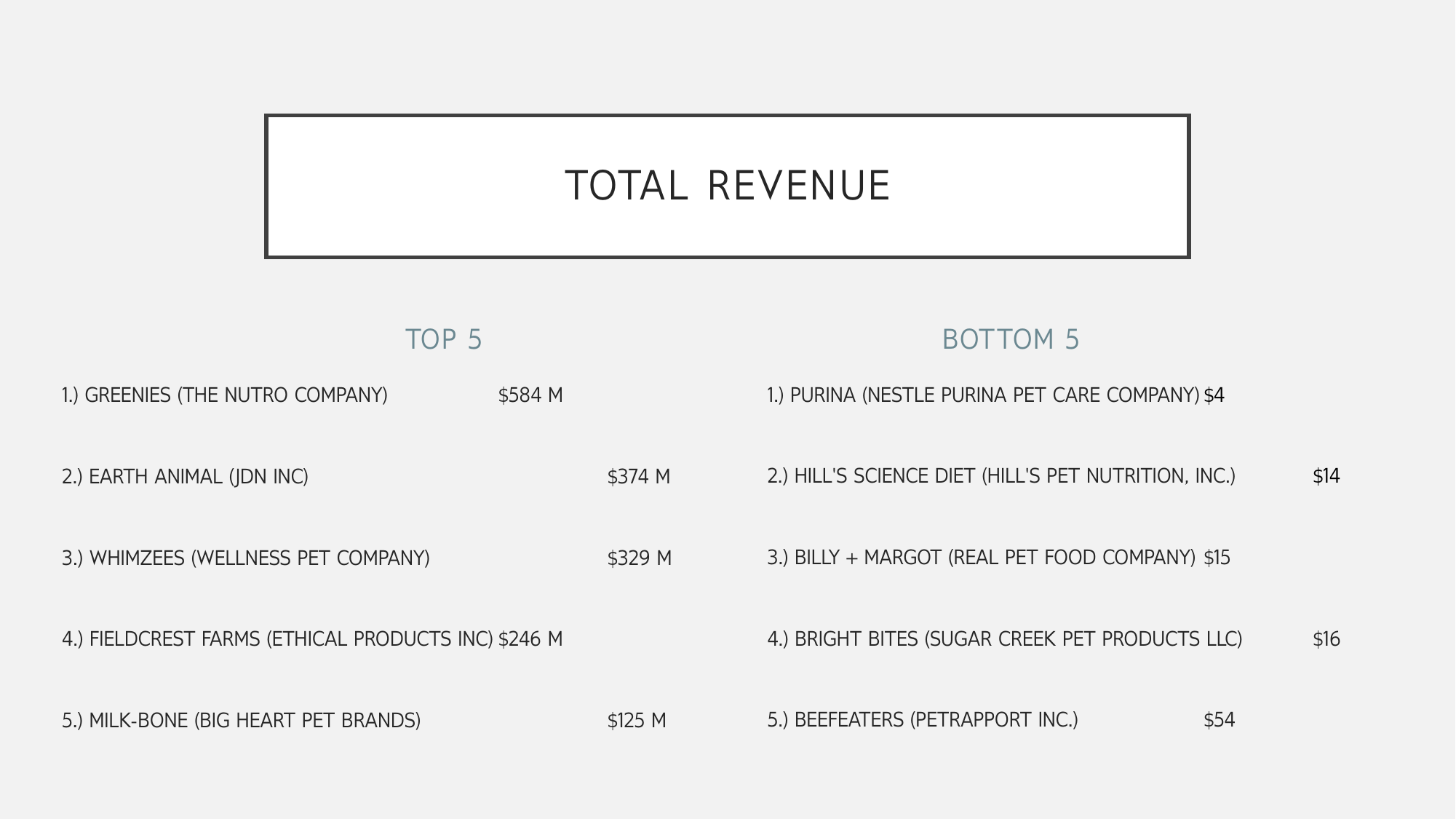

# Total revenue
Top 5
Bottom 5
1.) GREENIES (THE NUTRO COMPANY)		$584 M

2.) EARTH ANIMAL (JDN INC)			$374 M

3.) WHIMZEES (WELLNESS PET COMPANY)		$329 M

4.) FIELDCREST FARMS (ETHICAL PRODUCTS INC)	$246 M

5.) MILK-BONE (BIG HEART PET BRANDS)		$125 M

1.) PURINA (NESTLE PURINA PET CARE COMPANY)	$4

2.) HILL'S SCIENCE DIET (HILL'S PET NUTRITION, INC.)	$14

3.) BILLY + MARGOT (REAL PET FOOD COMPANY)	$15

4.) BRIGHT BITES (SUGAR CREEK PET PRODUCTS LLC)	$16

5.) BEEFEATERS (PETRAPPORT INC.)		$54